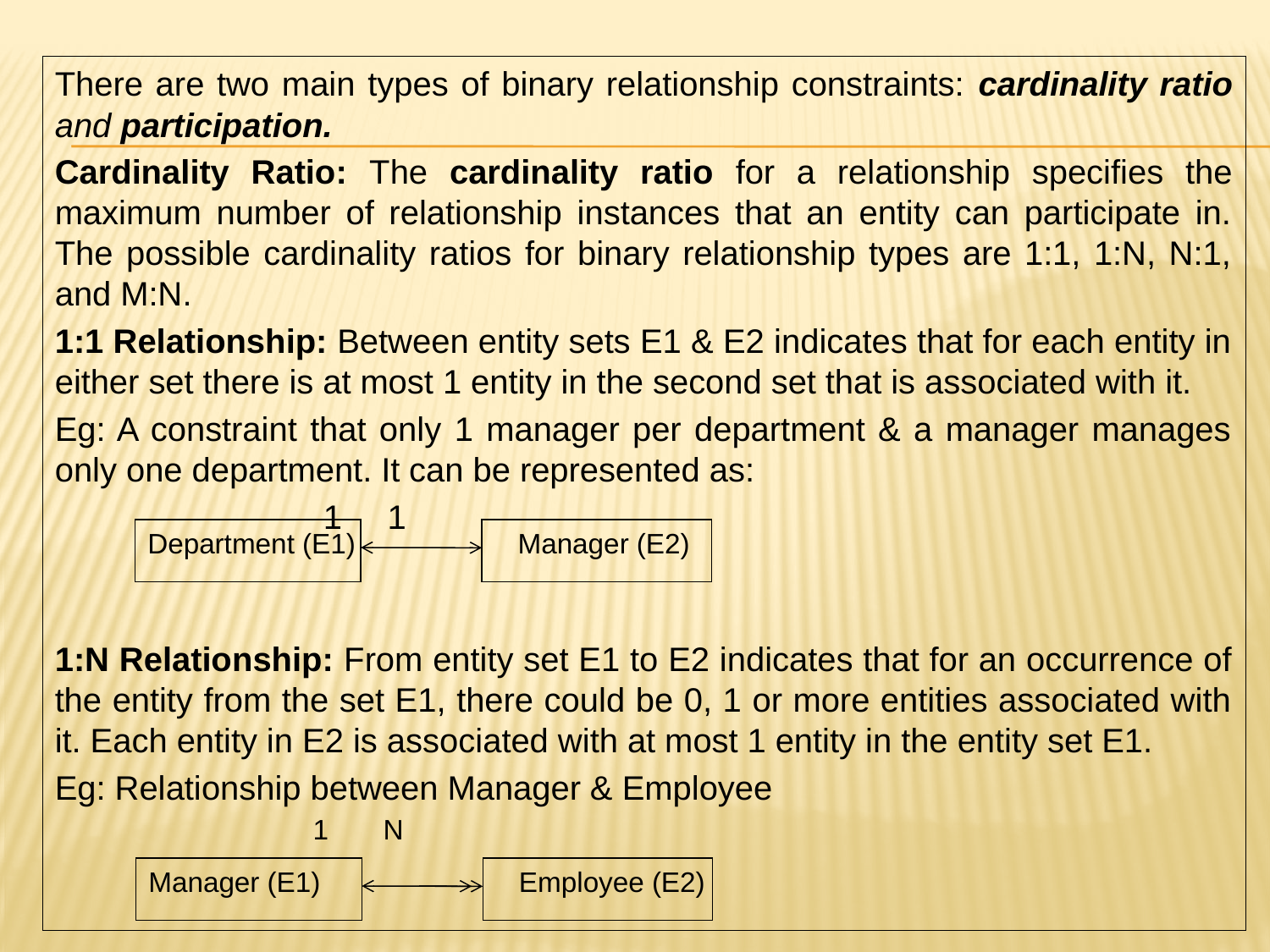

There are two main types of binary relationship constraints: cardinality ratio and participation.
Cardinality Ratio: The cardinality ratio for a relationship specifies the maximum number of relationship instances that an entity can participate in. The possible cardinality ratios for binary relationship types are 1:1, 1:N, N:1, and M:N.
1:1 Relationship: Between entity sets E1 & E2 indicates that for each entity in either set there is at most 1 entity in the second set that is associated with it.
Eg: A constraint that only 1 manager per department & a manager manages only one department. It can be represented as:
		       1	   1

1:N Relationship: From entity set E1 to E2 indicates that for an occurrence of the entity from the set E1, there could be 0, 1 or more entities associated with it. Each entity in E2 is associated with at most 1 entity in the entity set E1.
Eg: Relationship between Manager & Employee
		       1       N

Department (E1)
   Manager (E2)
Manager (E1)
   Employee (E2)